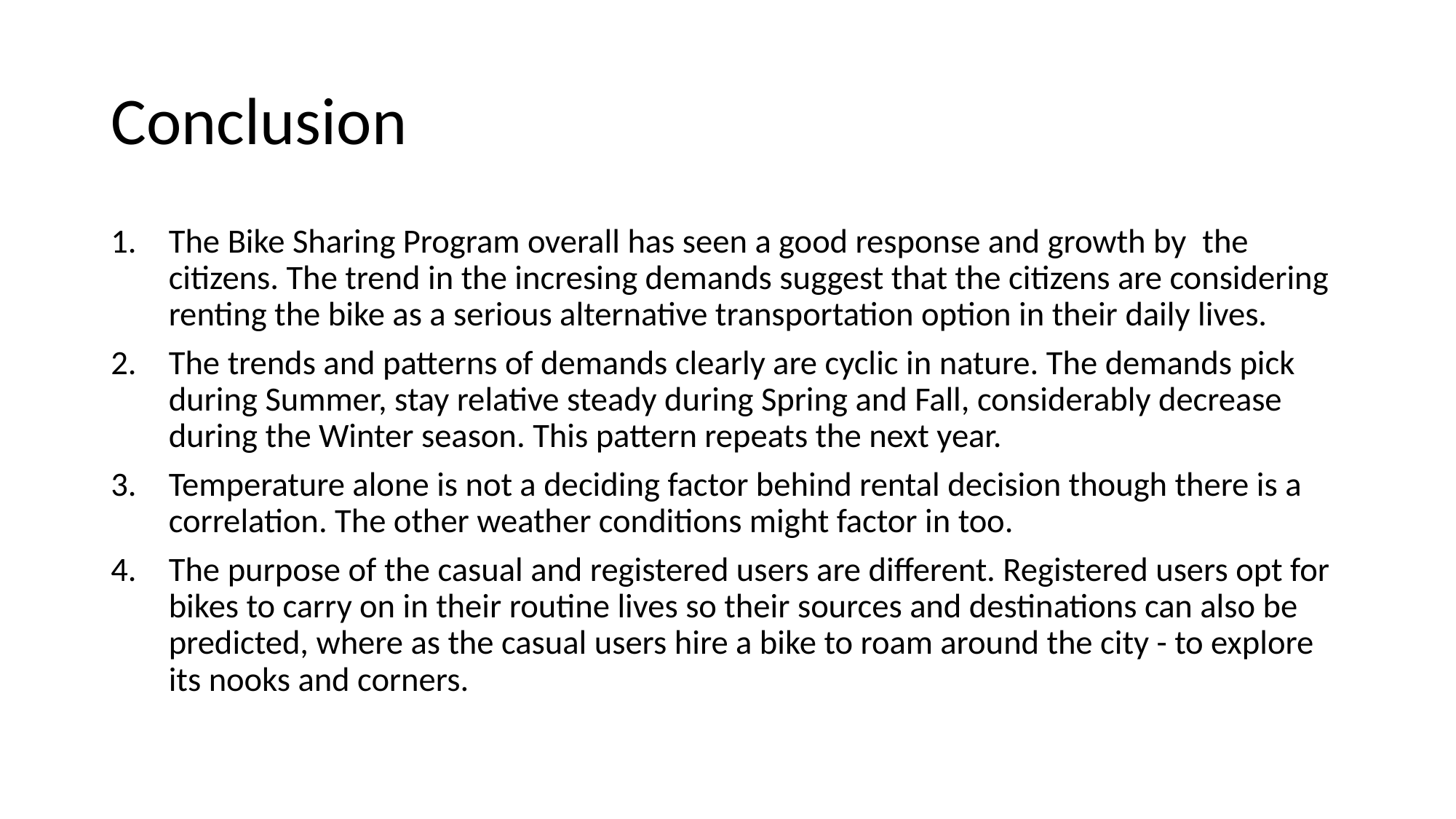

# Conclusion
The Bike Sharing Program overall has seen a good response and growth by  the citizens. The trend in the incresing demands suggest that the citizens are considering renting the bike as a serious alternative transportation option in their daily lives.
The trends and patterns of demands clearly are cyclic in nature. The demands pick during Summer, stay relative steady during Spring and Fall, considerably decrease during the Winter season. This pattern repeats the next year.
Temperature alone is not a deciding factor behind rental decision though there is a correlation. The other weather conditions might factor in too.
The purpose of the casual and registered users are different. Registered users opt for bikes to carry on in their routine lives so their sources and destinations can also be predicted, where as the casual users hire a bike to roam around the city - to explore its nooks and corners.